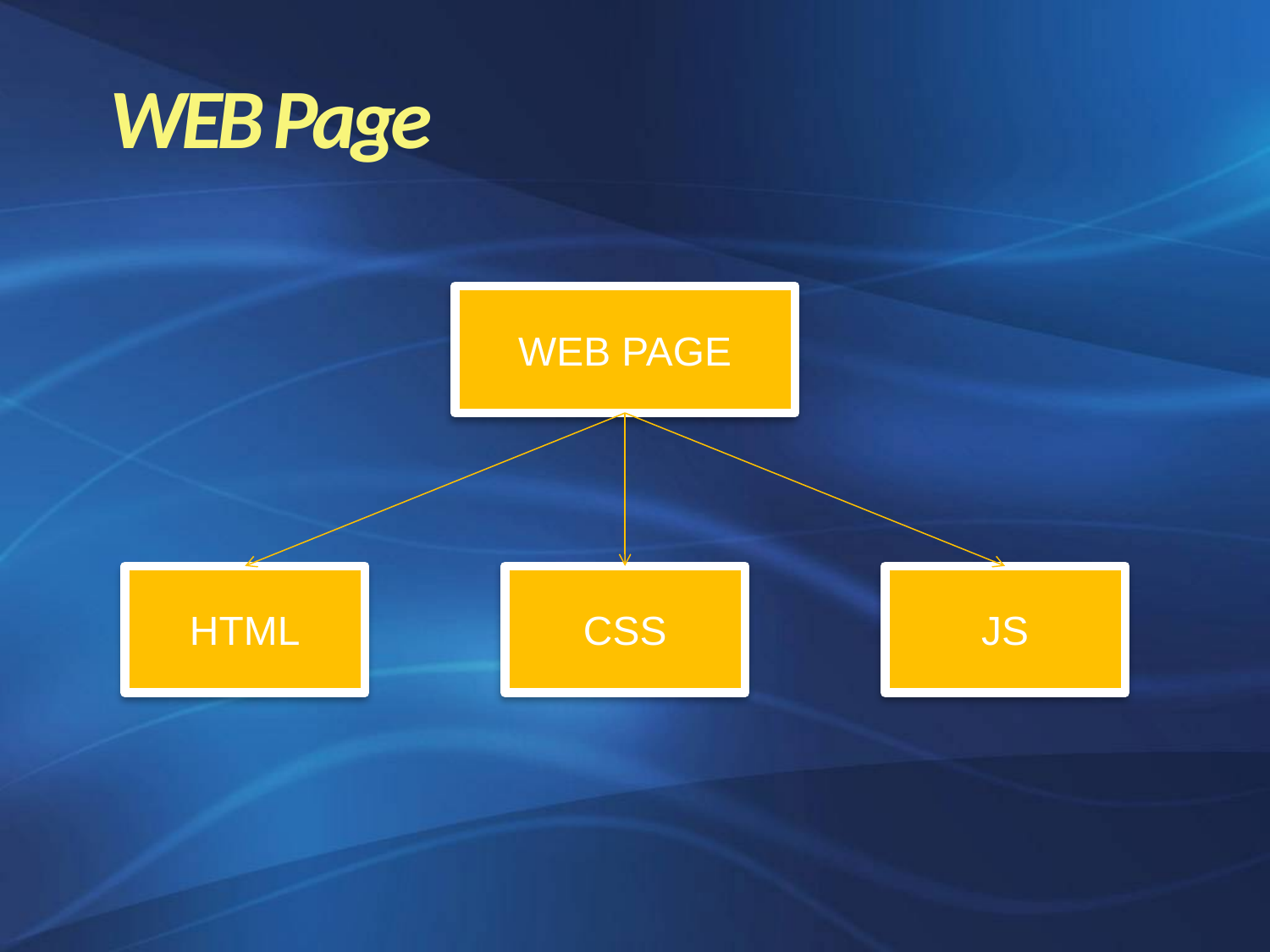

WEB Page
WEB PAGE
HTML
CSS
JS